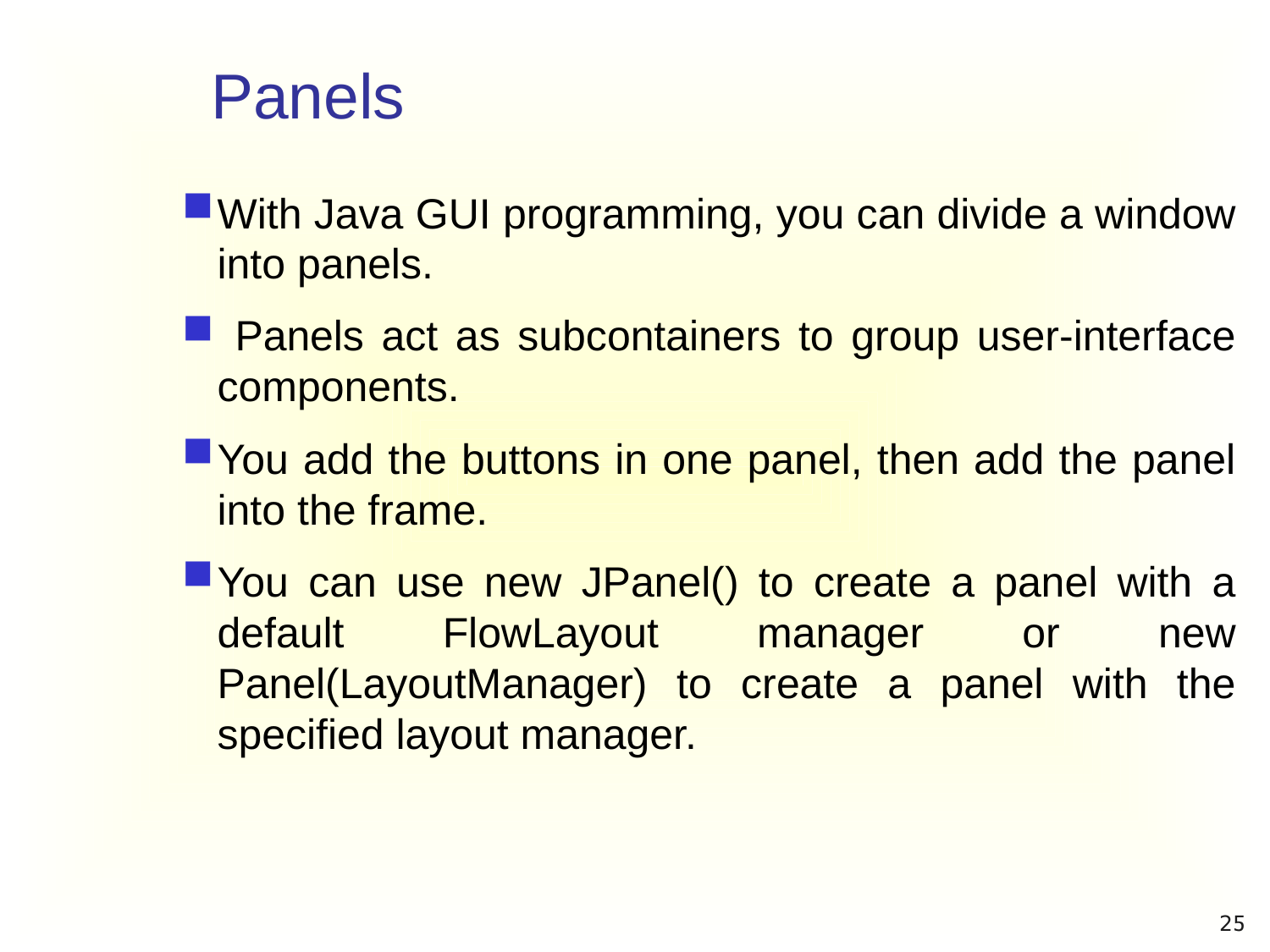

# Panels
With Java GUI programming, you can divide a window into panels.
 Panels act as subcontainers to group user-interface components.
You add the buttons in one panel, then add the panel into the frame.
You can use new JPanel() to create a panel with a default FlowLayout manager or new Panel(LayoutManager) to create a panel with the specified layout manager.

25